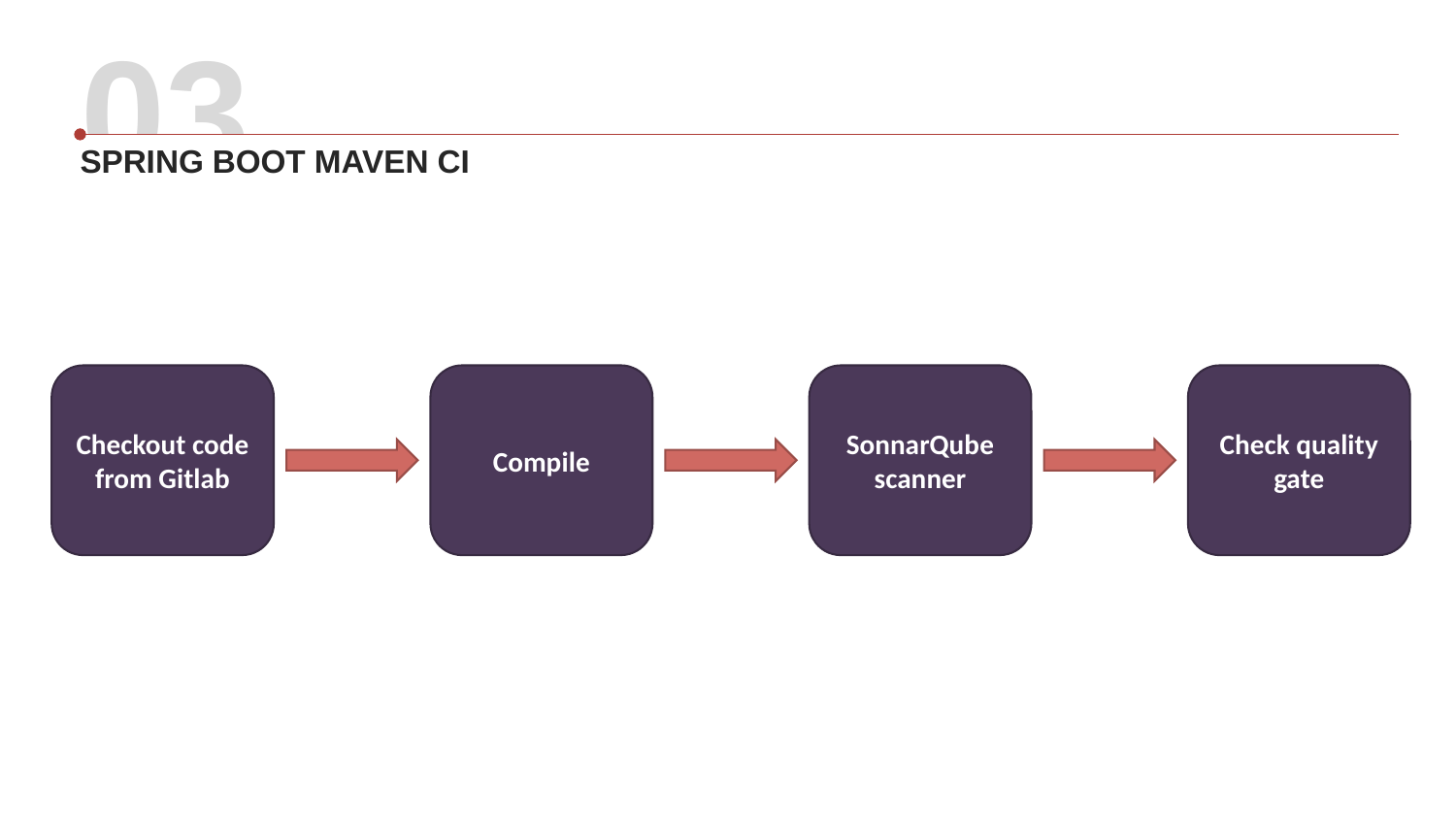

03
SPRING BOOT MAVEN CI
Checkout code from Gitlab
Compile
SonnarQube scanner
Check quality gate